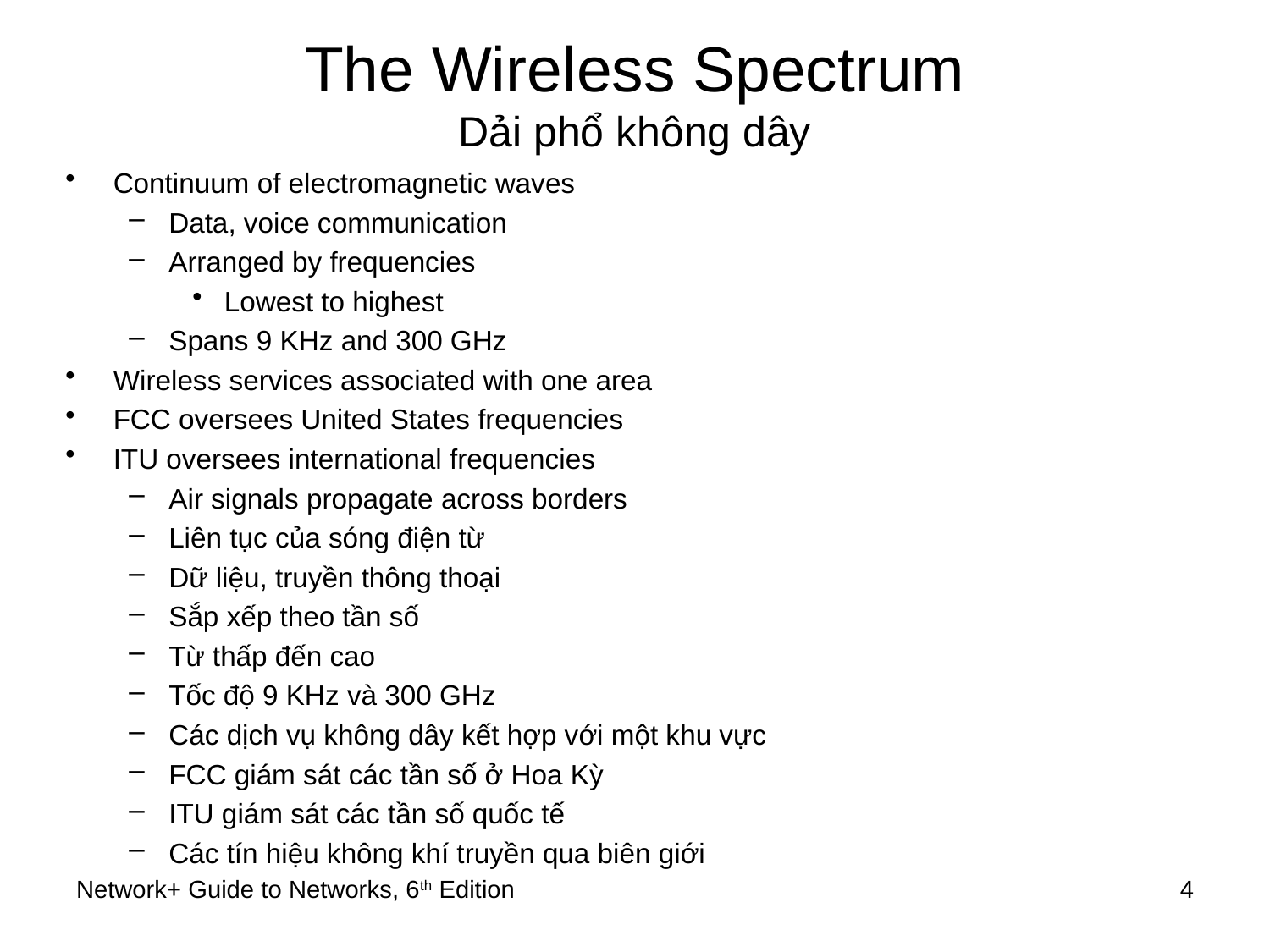

# The Wireless Spectrum Dải phổ không dây
Continuum of electromagnetic waves
Data, voice communication
Arranged by frequencies
Lowest to highest
Spans 9 KHz and 300 GHz
Wireless services associated with one area
FCC oversees United States frequencies
ITU oversees international frequencies
Air signals propagate across borders
Liên tục của sóng điện từ
Dữ liệu, truyền thông thoại
Sắp xếp theo tần số
Từ thấp đến cao
Tốc độ 9 KHz và 300 GHz
Các dịch vụ không dây kết hợp với một khu vực
FCC giám sát các tần số ở Hoa Kỳ
ITU giám sát các tần số quốc tế
Các tín hiệu không khí truyền qua biên giới

Network+ Guide to Networks, 6th Edition
4